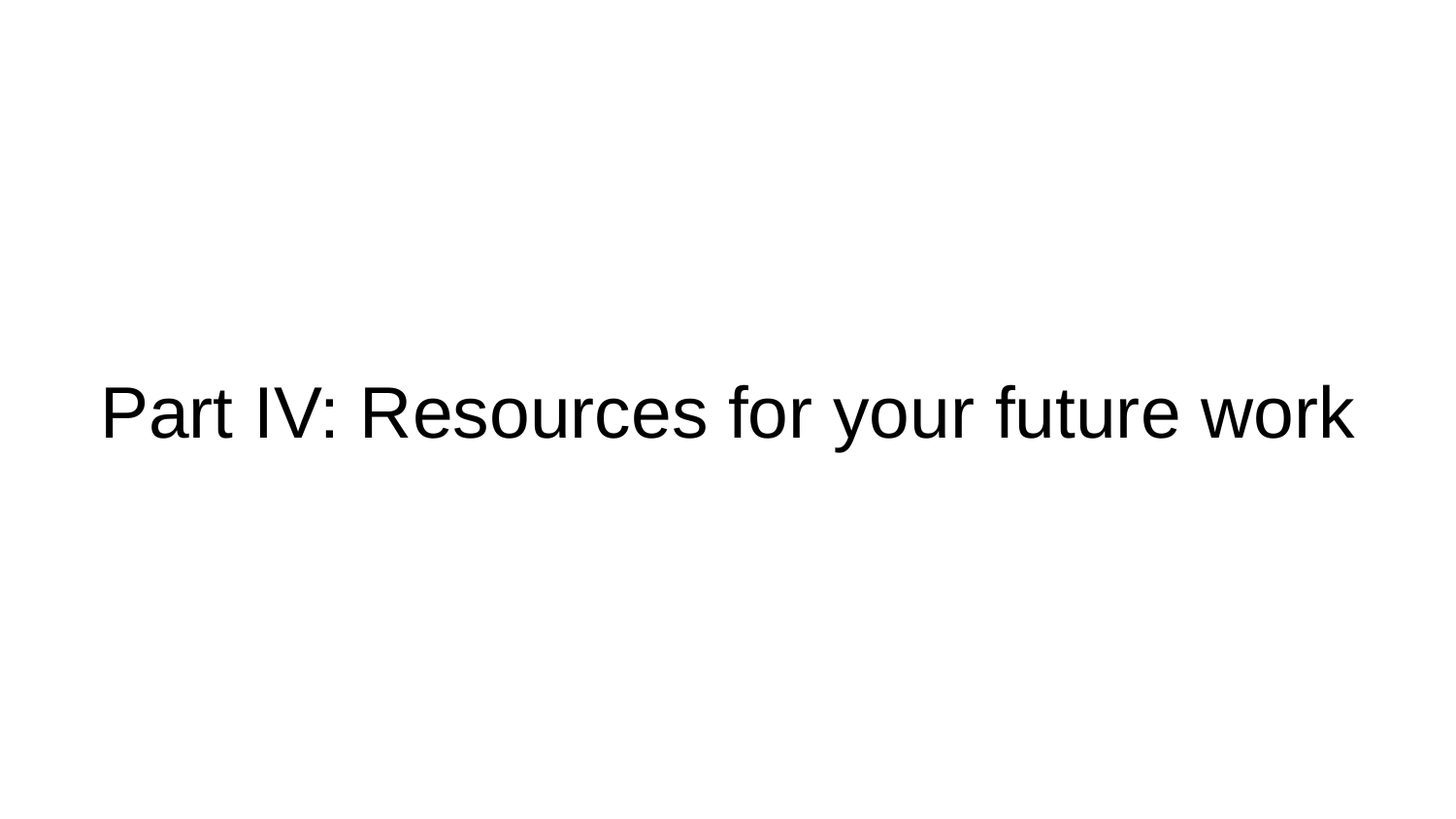

# Part IV: Resources for your future work